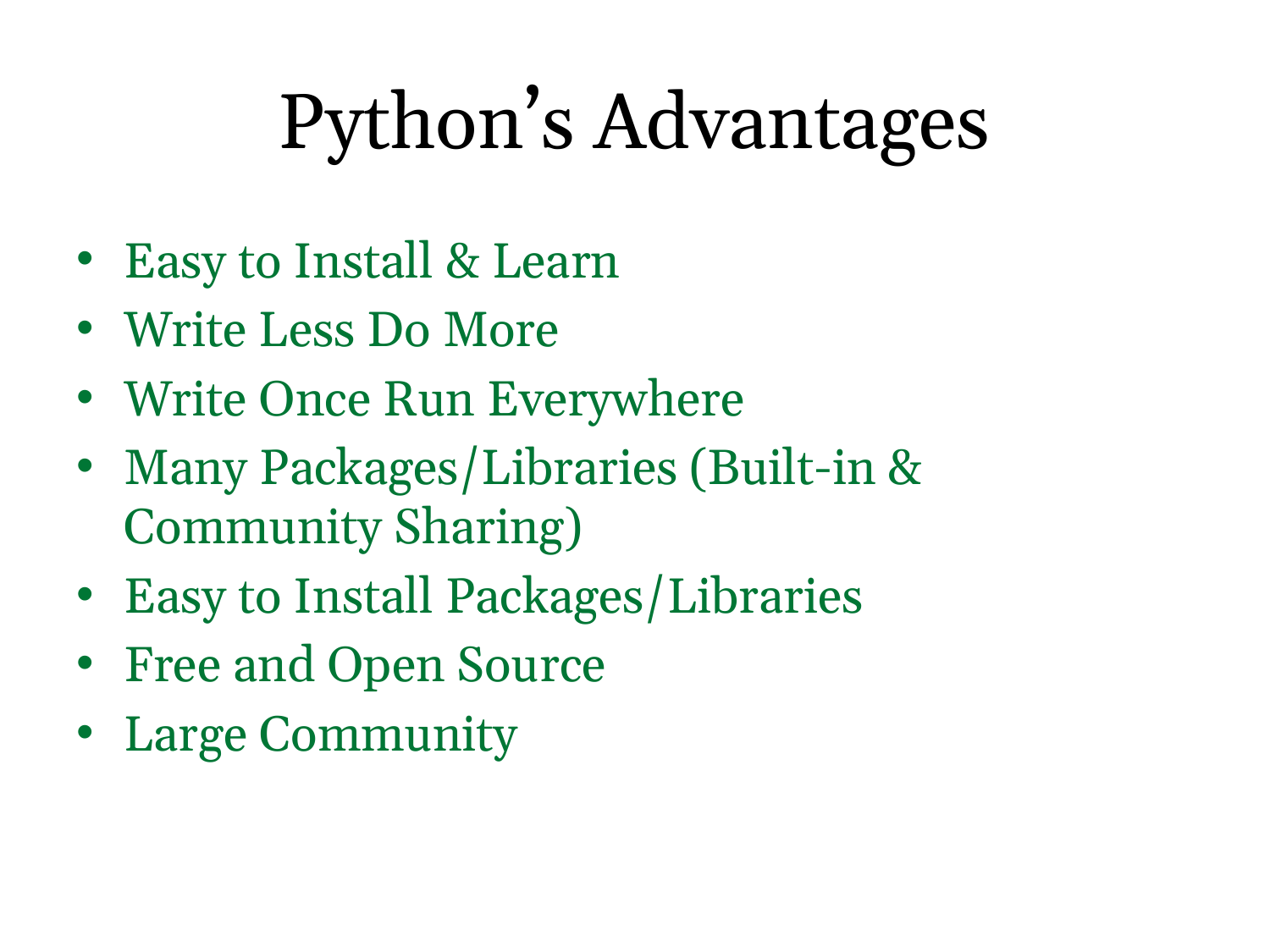

# Python’s Advantages
Easy to Install & Learn
Write Less Do More
Write Once Run Everywhere
Many Packages/Libraries (Built-in & Community Sharing)
Easy to Install Packages/Libraries
Free and Open Source
Large Community